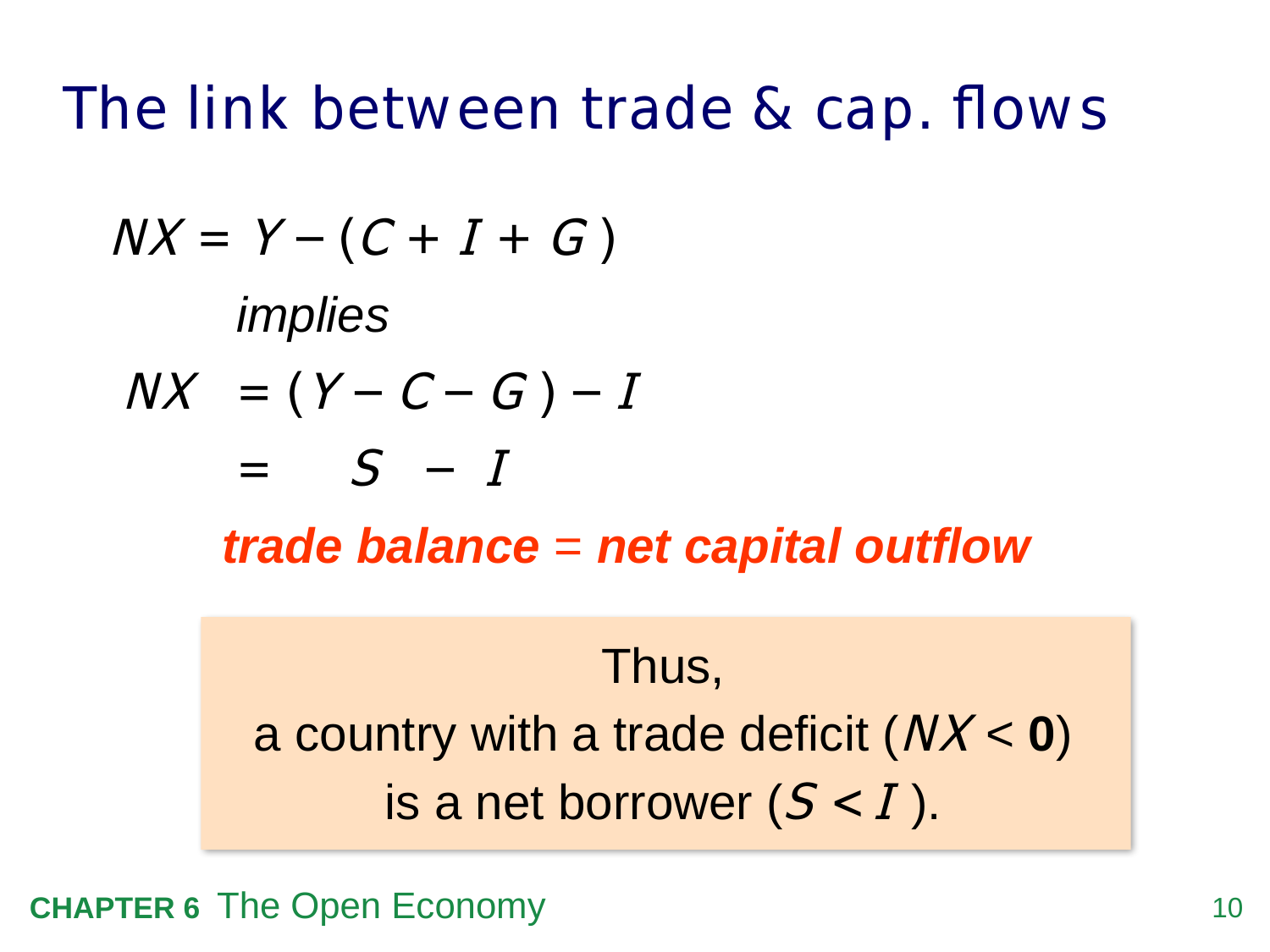

# The link between trade & cap. flows
NX = Y – (C + I + G )
	implies
 NX 	= (Y – C – G ) – I
	=     S   –  I
trade balance = net capital outflow
Thus,
a country with a trade deficit (NX < 0)
is a net borrower (S < I ).